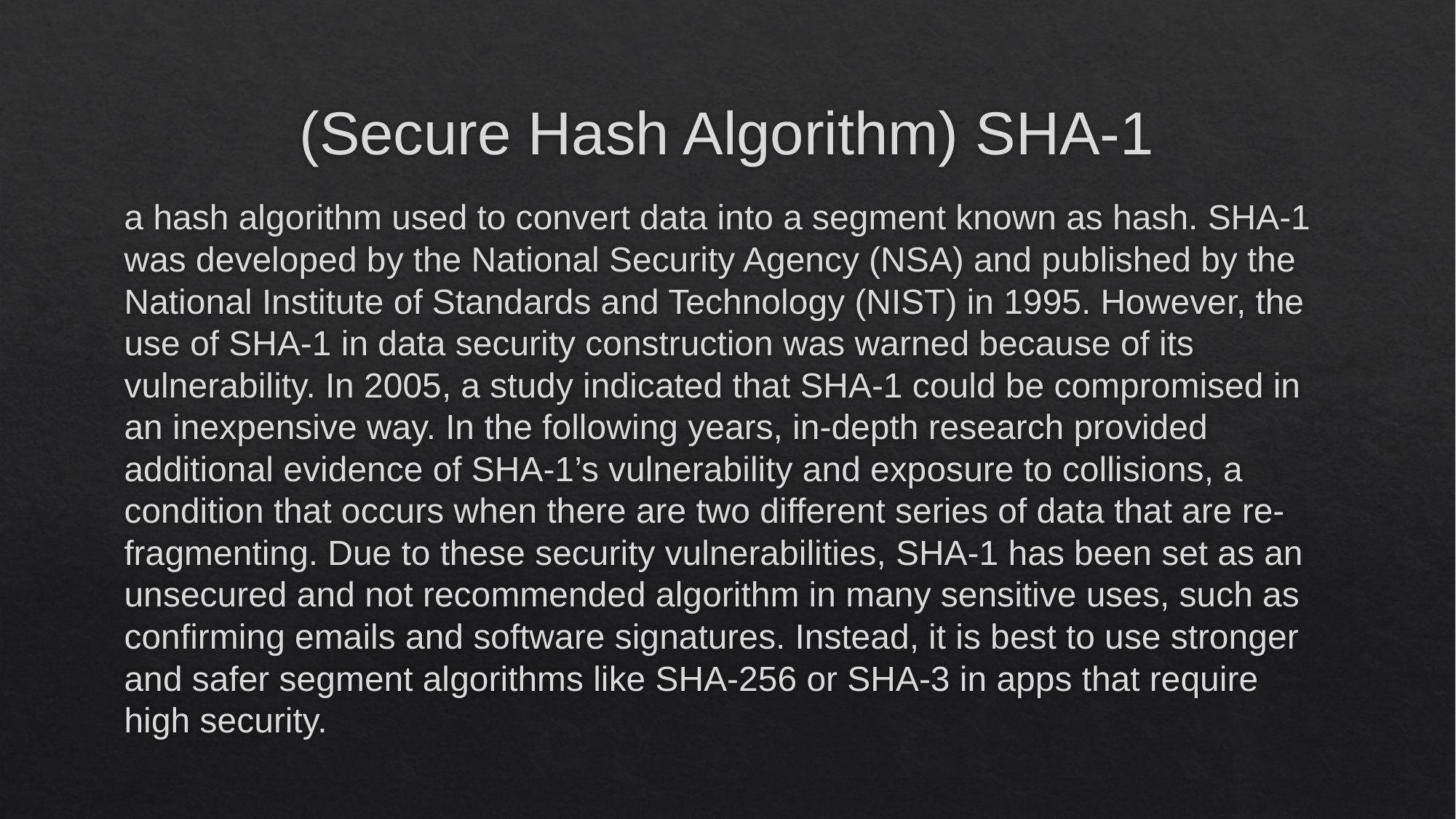

# (Secure Hash Algorithm) SHA-1
a hash algorithm used to convert data into a segment known as hash. SHA-1 was developed by the National Security Agency (NSA) and published by the National Institute of Standards and Technology (NIST) in 1995. However, the use of SHA-1 in data security construction was warned because of its vulnerability. In 2005, a study indicated that SHA-1 could be compromised in an inexpensive way. In the following years, in-depth research provided additional evidence of SHA-1’s vulnerability and exposure to collisions, a condition that occurs when there are two different series of data that are re-fragmenting. Due to these security vulnerabilities, SHA-1 has been set as an unsecured and not recommended algorithm in many sensitive uses, such as confirming emails and software signatures. Instead, it is best to use stronger and safer segment algorithms like SHA-256 or SHA-3 in apps that require high security.